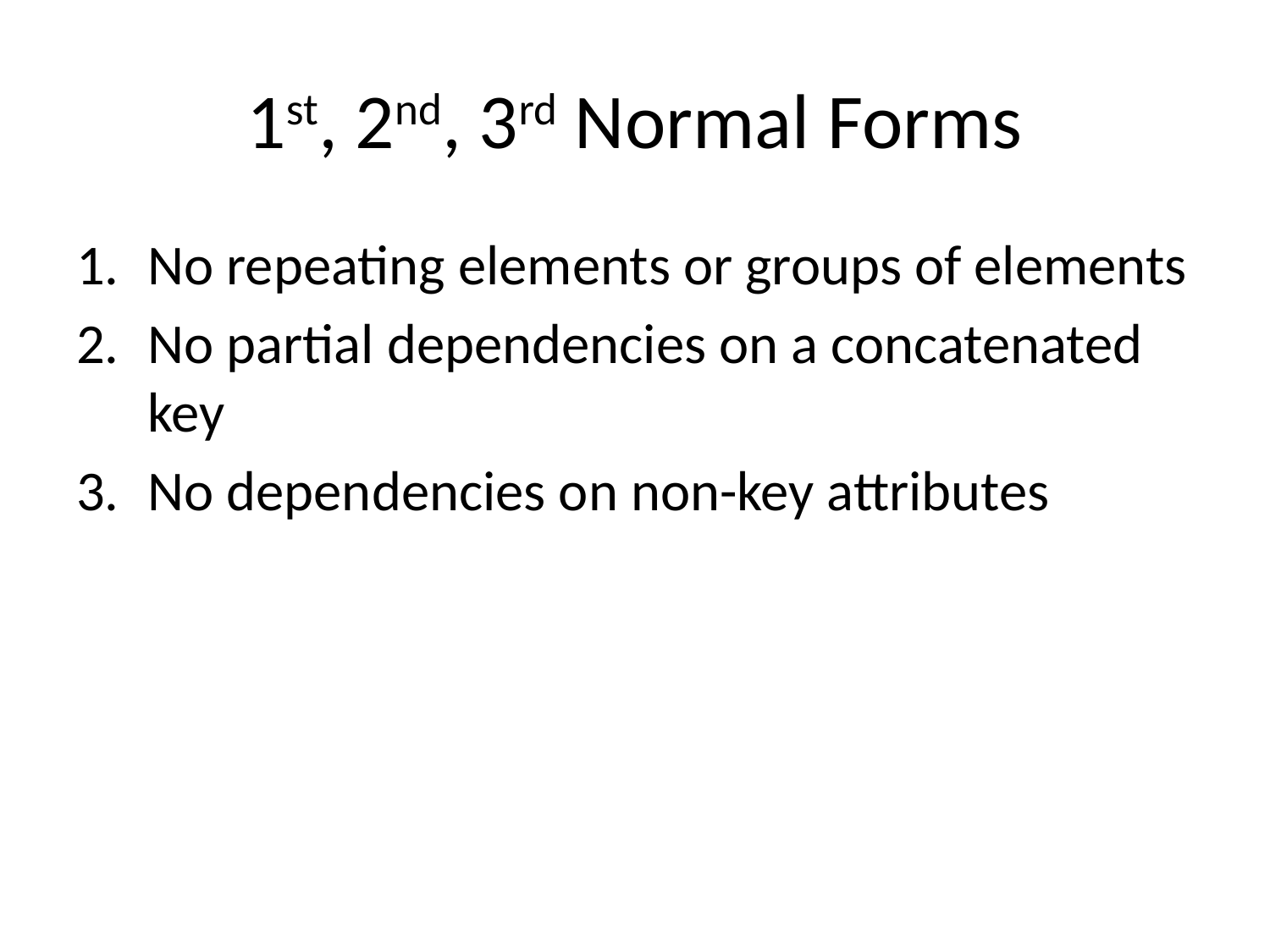

# 1st, 2nd, 3rd Normal Forms
No repeating elements or groups of elements
No partial dependencies on a concatenated key
No dependencies on non-key attributes